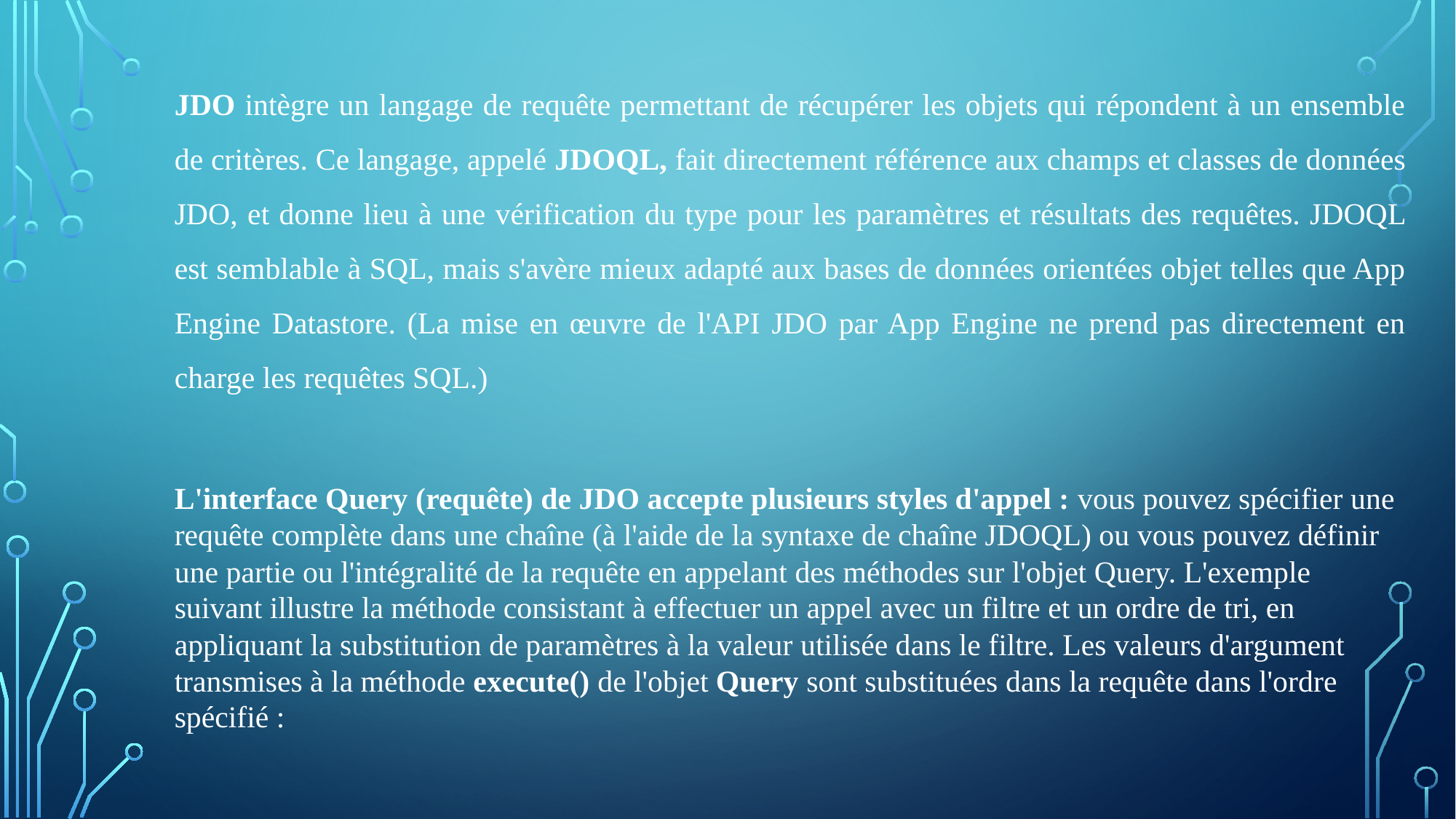

JDO intègre un langage de requête permettant de récupérer les objets qui répondent à un ensemble de critères. Ce langage, appelé JDOQL, fait directement référence aux champs et classes de données JDO, et donne lieu à une vérification du type pour les paramètres et résultats des requêtes. JDOQL est semblable à SQL, mais s'avère mieux adapté aux bases de données orientées objet telles que App Engine Datastore. (La mise en œuvre de l'API JDO par App Engine ne prend pas directement en charge les requêtes SQL.)

L'interface Query (requête) de JDO accepte plusieurs styles d'appel : vous pouvez spécifier une requête complète dans une chaîne (à l'aide de la syntaxe de chaîne JDOQL) ou vous pouvez définir une partie ou l'intégralité de la requête en appelant des méthodes sur l'objet Query. L'exemple suivant illustre la méthode consistant à effectuer un appel avec un filtre et un ordre de tri, en appliquant la substitution de paramètres à la valeur utilisée dans le filtre. Les valeurs d'argument transmises à la méthode execute() de l'objet Query sont substituées dans la requête dans l'ordre spécifié :